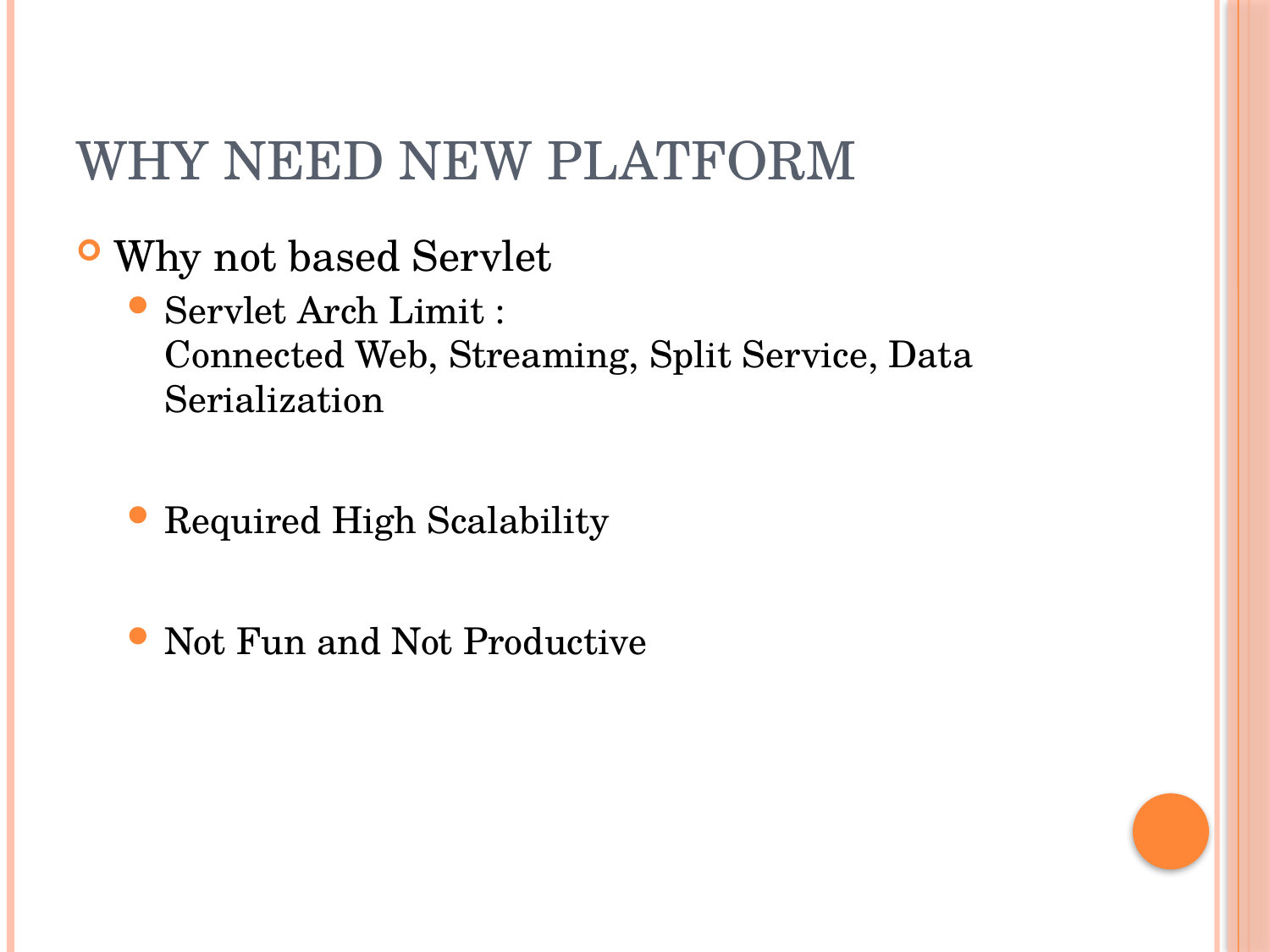

# Why need New Platform
Why not based Servlet
Servlet Arch Limit :
Connected Web, Streaming, Split Service, Data Serialization

Required High Scalability

Not Fun and Not Productive